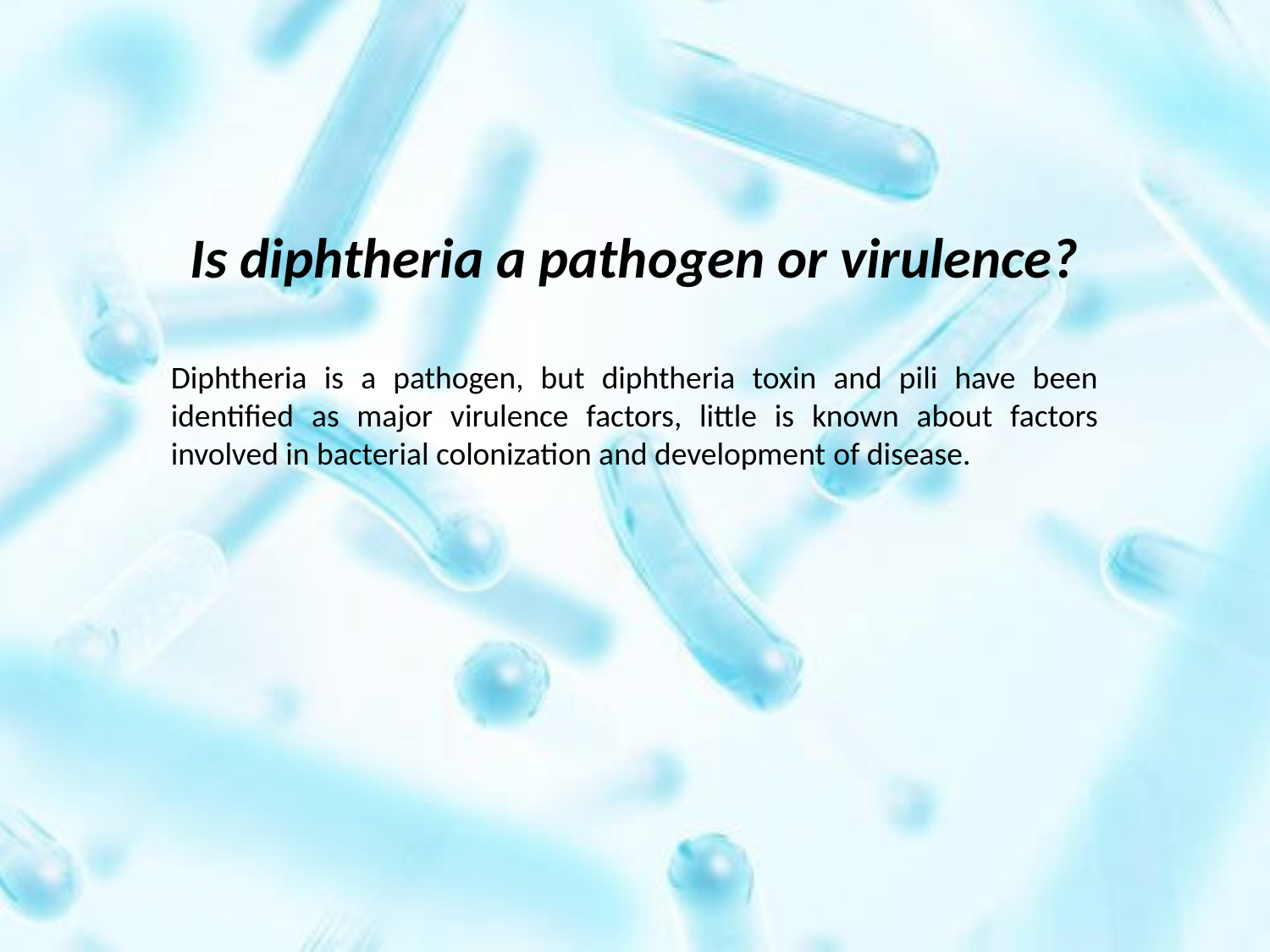

Is diphtheria a pathogen or virulence?

Diphtheria is a pathogen, but diphtheria toxin and pili have been identified as major virulence factors, little is known about factors involved in bacterial colonization and development of disease.